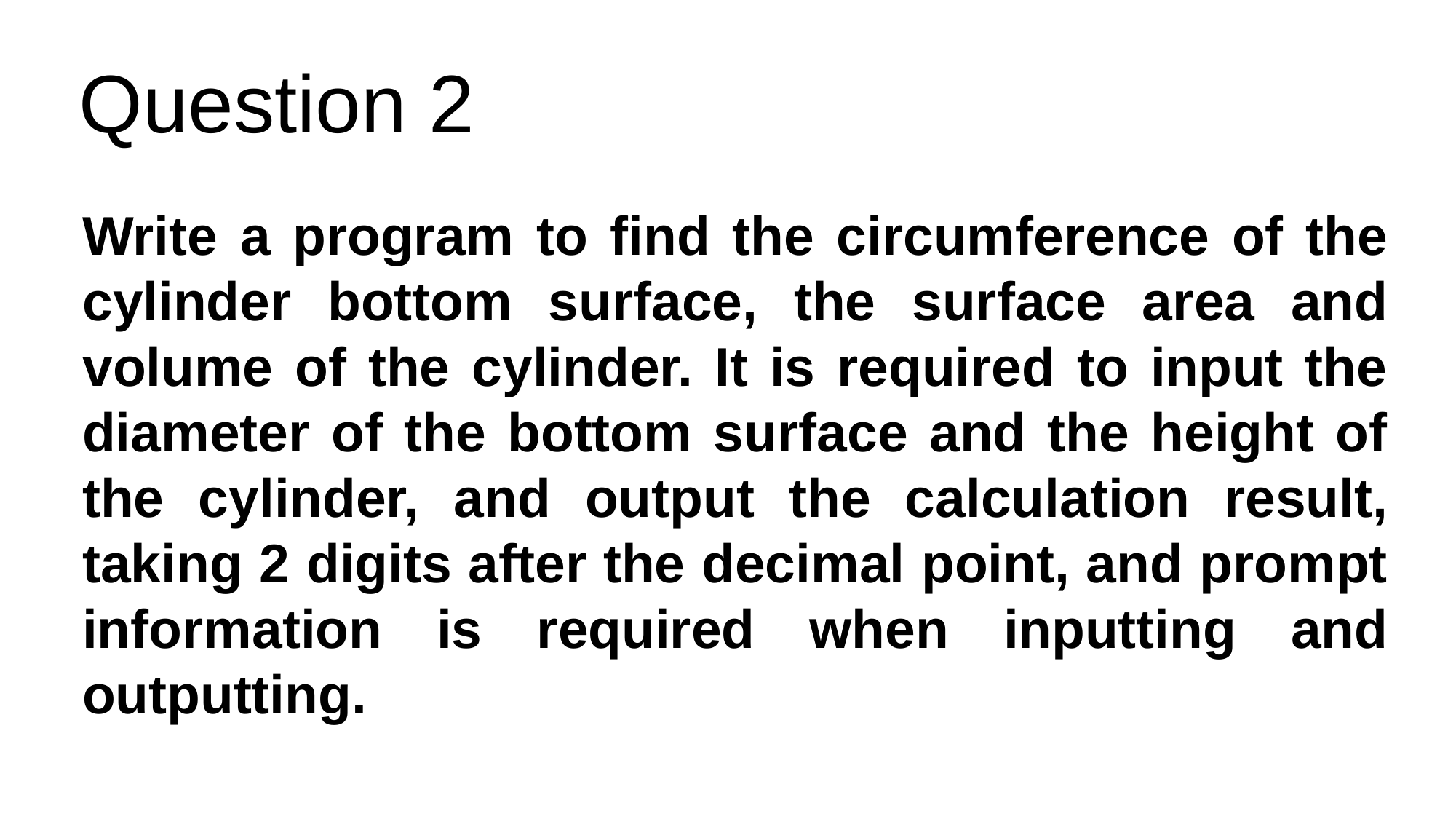

Question 2
Write a program to find the circumference of the cylinder bottom surface, the surface area and volume of the cylinder. It is required to input the diameter of the bottom surface and the height of the cylinder, and output the calculation result, taking 2 digits after the decimal point, and prompt information is required when inputting and outputting.